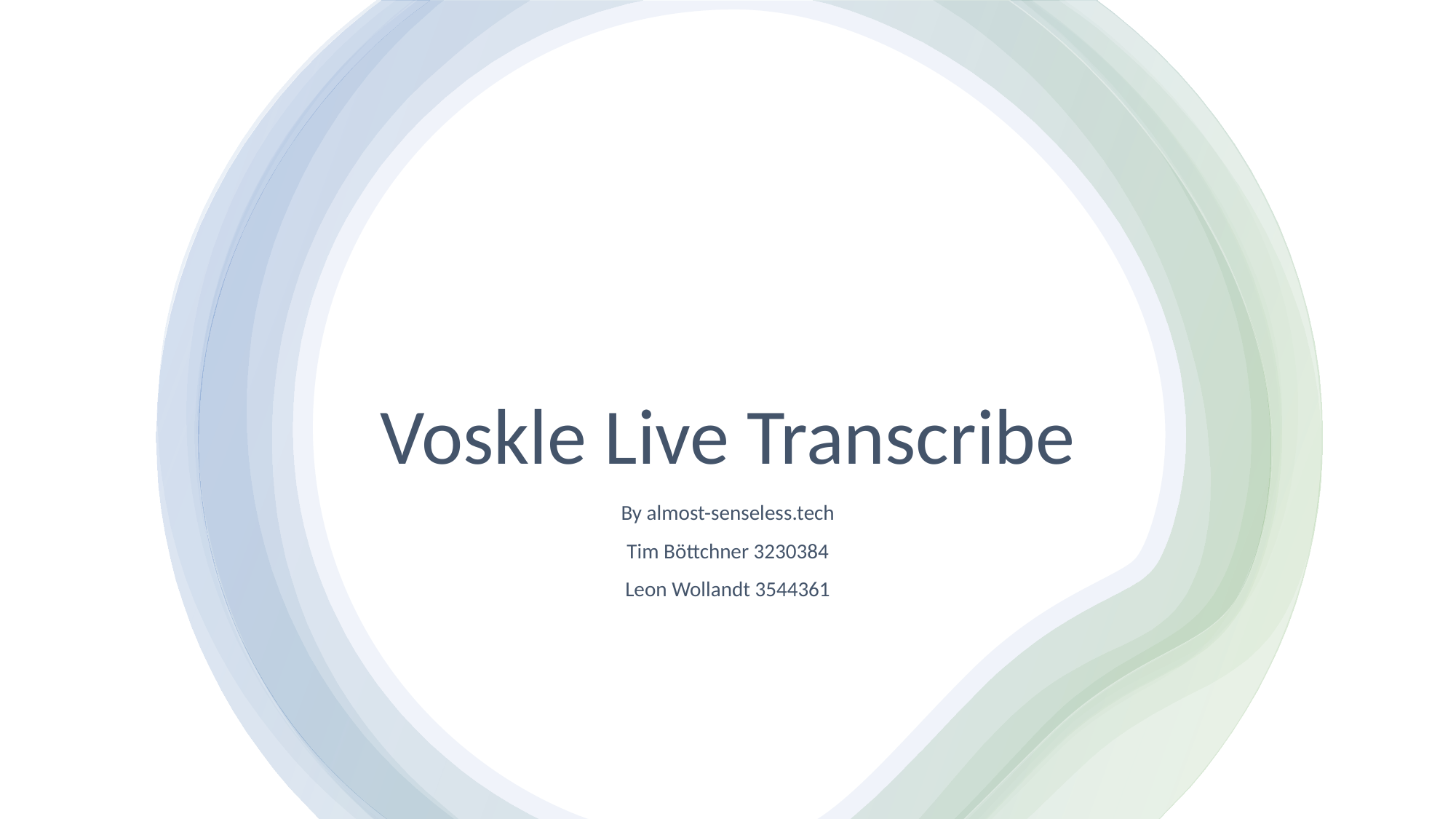

# Voskle Live Transcribe
By almost-senseless.tech
Tim Böttchner 3230384
Leon Wollandt 3544361